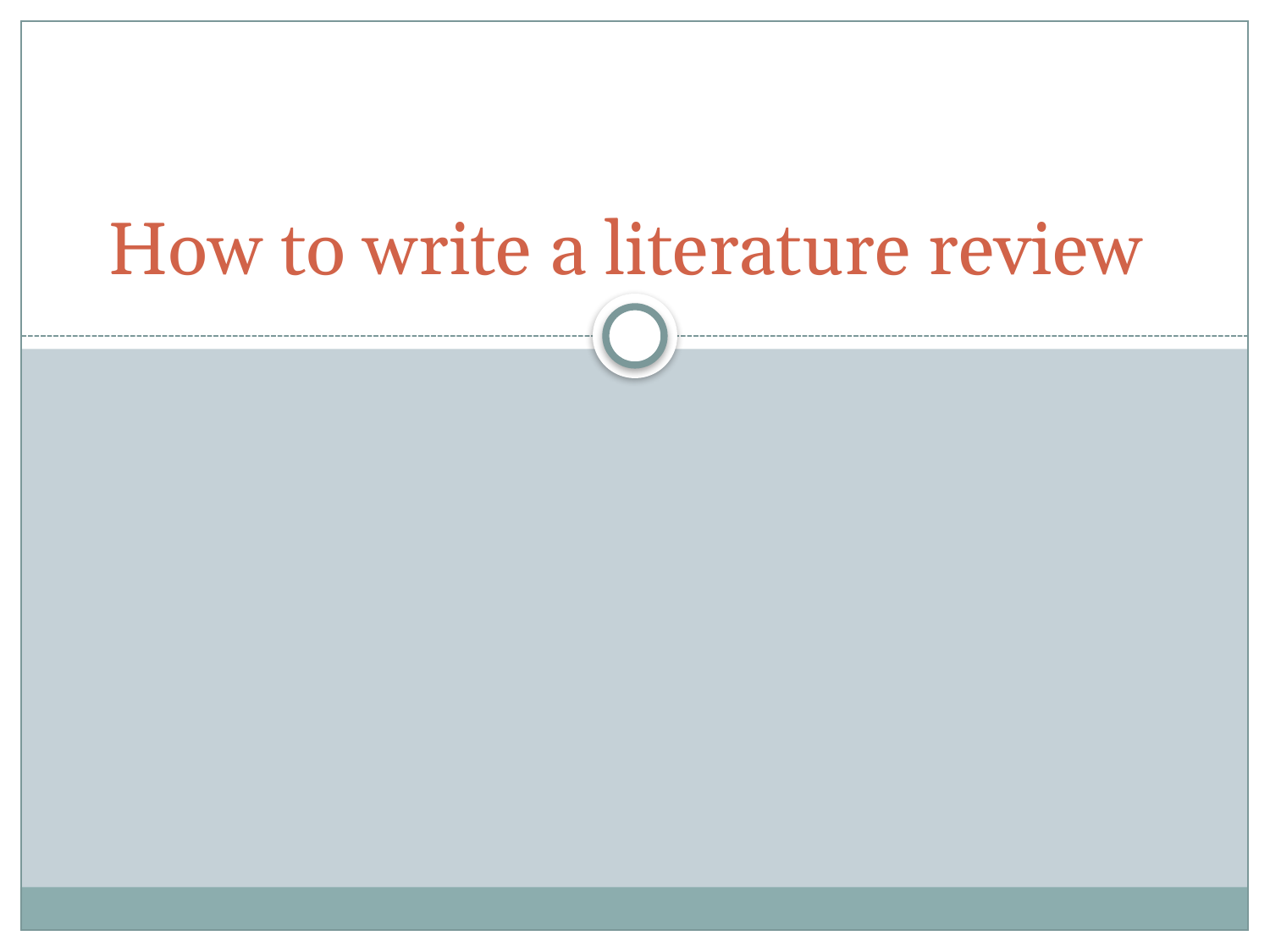

# How to write a literature review